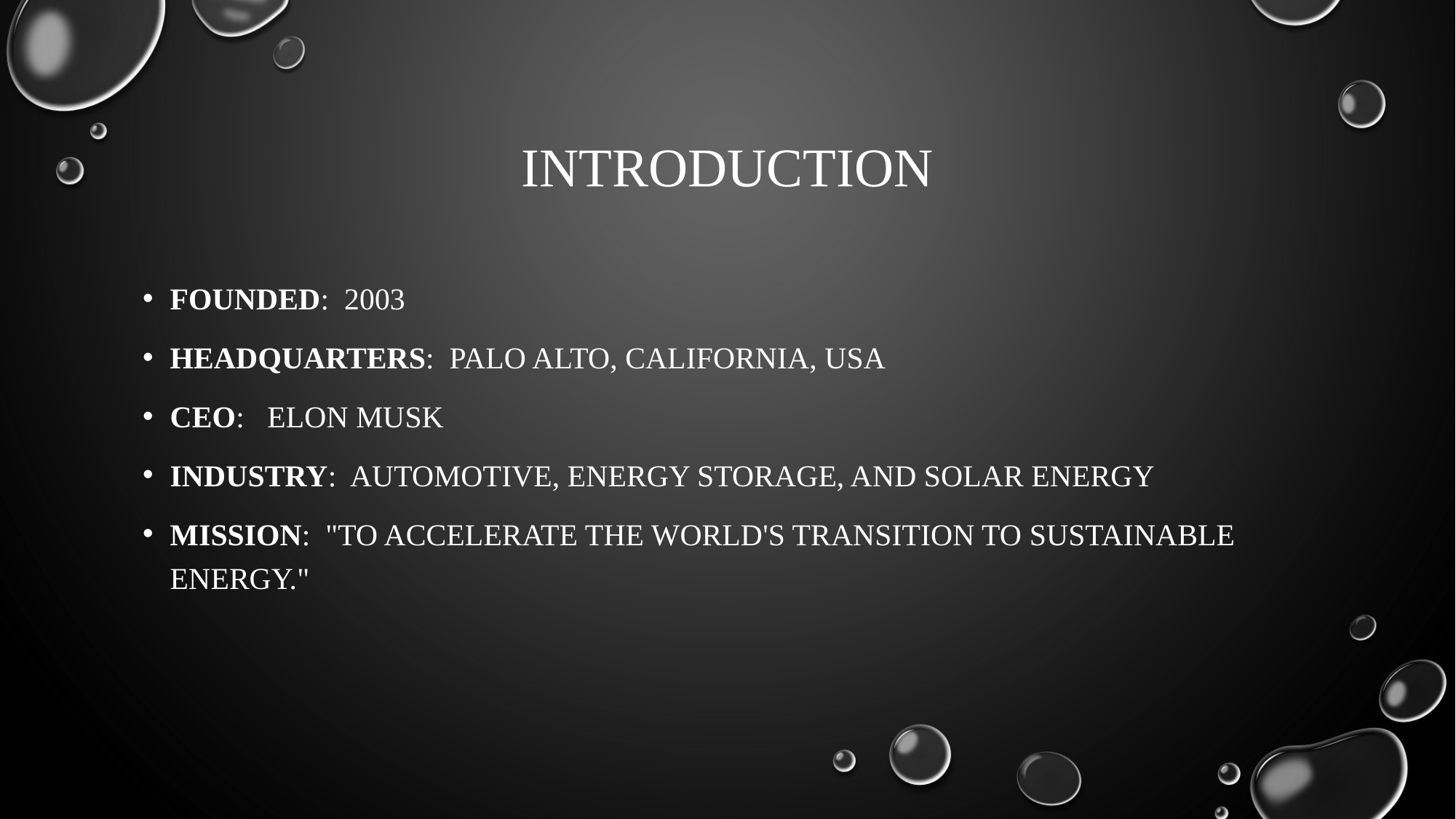

# introduction

Founded:  2003
Headquarters:  Palo Alto, California, USA
CEO:   Elon Musk
Industry:  Automotive, Energy Storage, and Solar Energy
Mission:  "To accelerate the world's transition to sustainable energy."